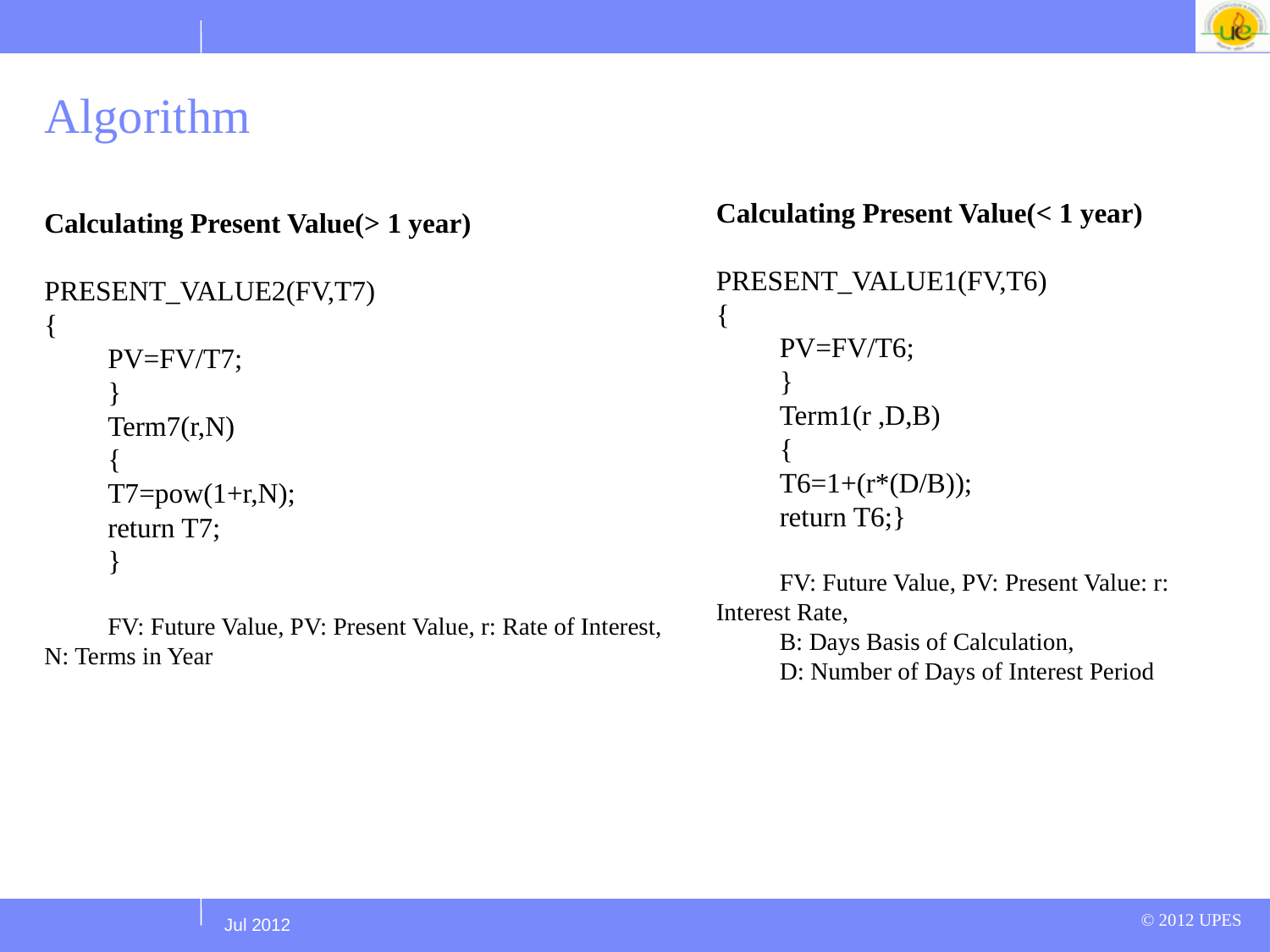

# Algorithm

Calculating Present Value(> 1 year)

PRESENT_VALUE2(FV,T7)
{
PV=FV/T7;
}
Term7(r,N)
{
T7=pow(1+r,N);
return T7;
}

FV: Future Value, PV: Present Value, r: Rate of Interest, N: Terms in Year
Calculating Present Value(< 1 year)

PRESENT_VALUE1(FV,T6)
{
PV=FV/T6;
}
Term1(r ,D,B)
{
T6=1+(r*(D/B));
return T6;}

FV: Future Value, PV: Present Value: r: Interest Rate,
B: Days Basis of Calculation,
D: Number of Days of Interest Period